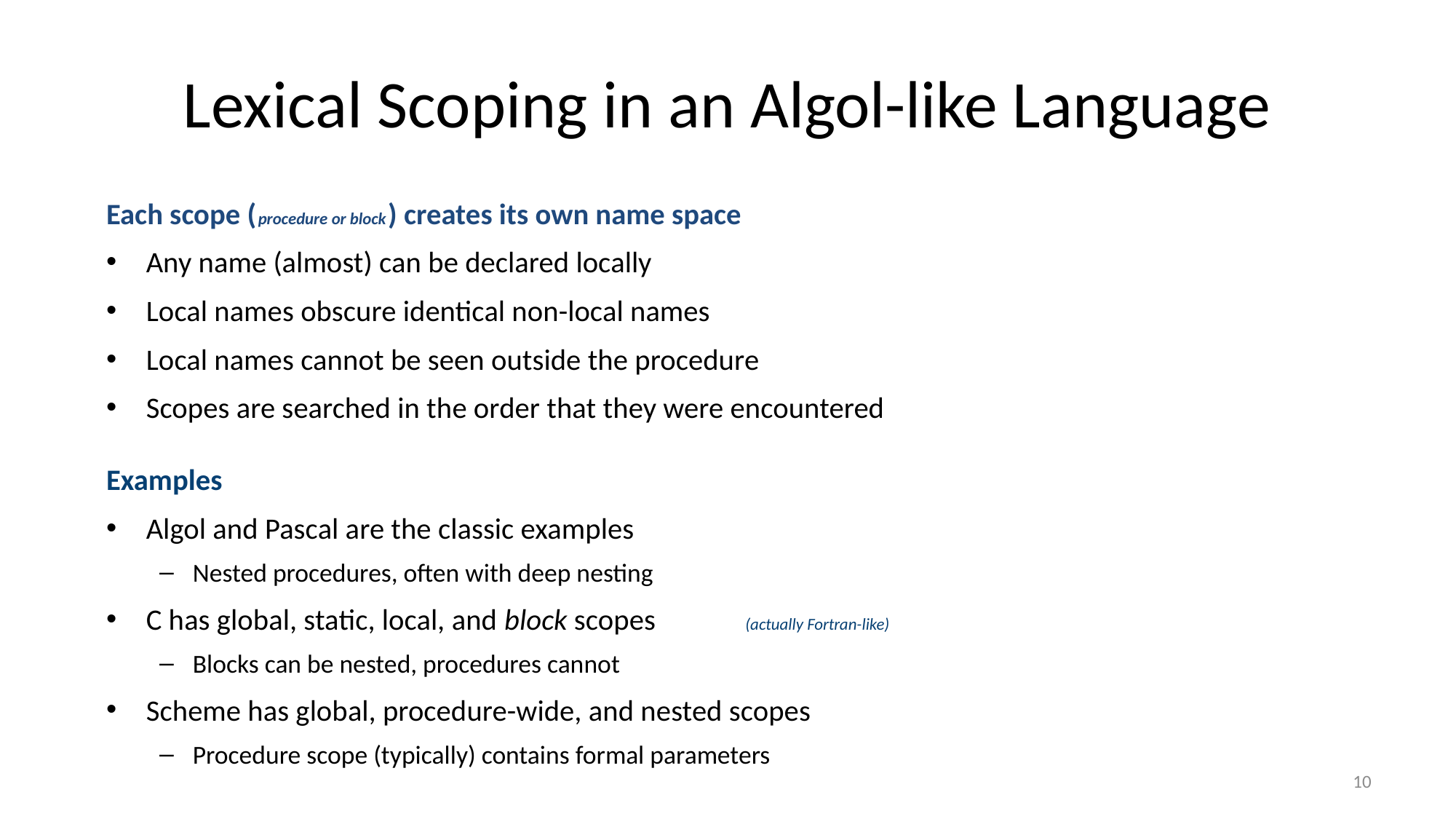

Lexical Scoping in an Algol-like Language
Each scope ( procedure or block ) creates its own name space
Any name (almost) can be declared locally
Local names obscure identical non-local names
Local names cannot be seen outside the procedure
Scopes are searched in the order that they were encountered
Examples
Algol and Pascal are the classic examples
Nested procedures, often with deep nesting
C has global, static, local, and block scopes        	(actually Fortran-like)
Blocks can be nested, procedures cannot
Scheme has global, procedure-wide, and nested scopes
Procedure scope (typically) contains formal parameters
10